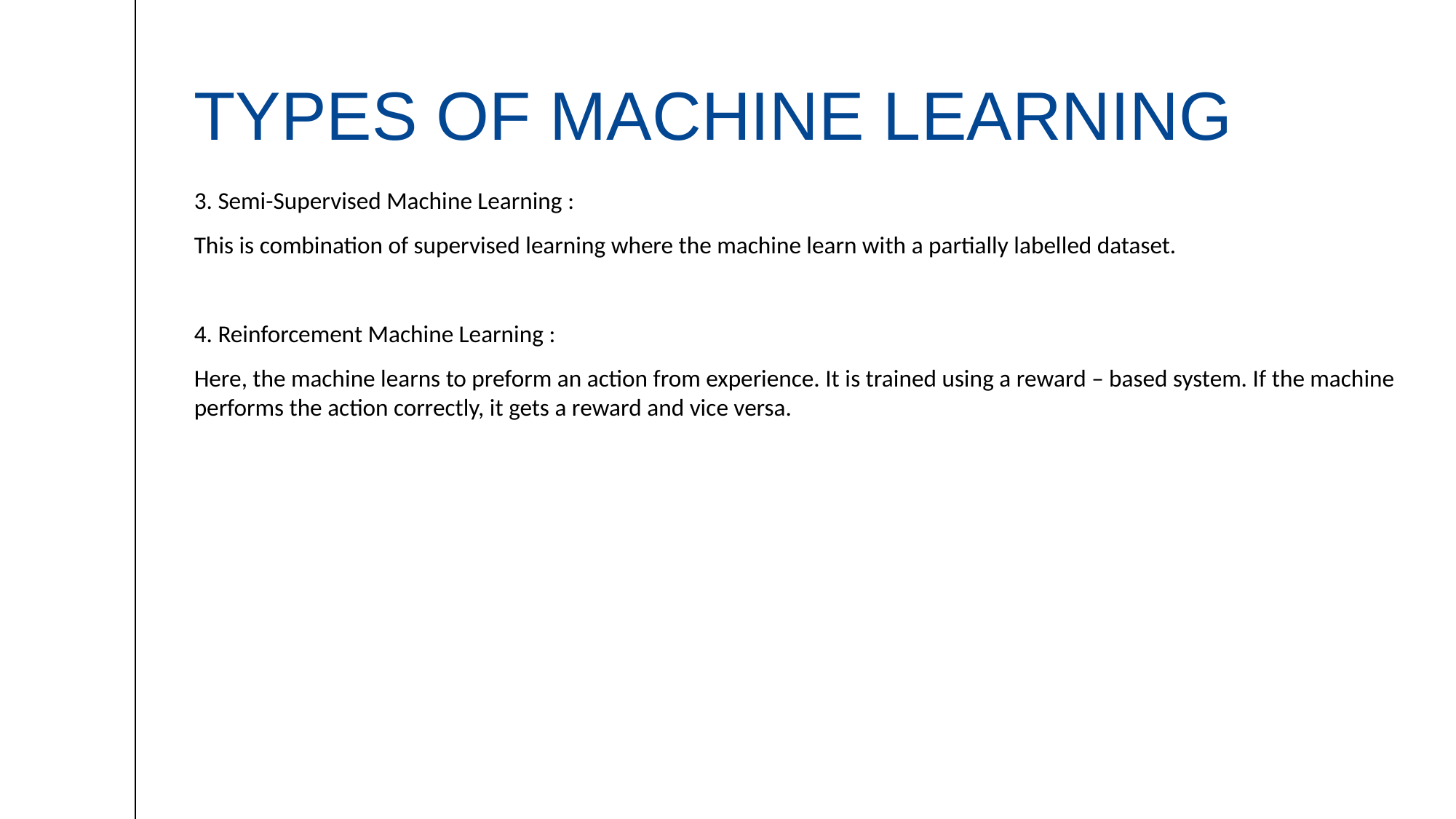

# Types of machine learning
3. Semi-Supervised Machine Learning :
This is combination of supervised learning where the machine learn with a partially labelled dataset.

4. Reinforcement Machine Learning :
Here, the machine learns to preform an action from experience. It is trained using a reward – based system. If the machine performs the action correctly, it gets a reward and vice versa.